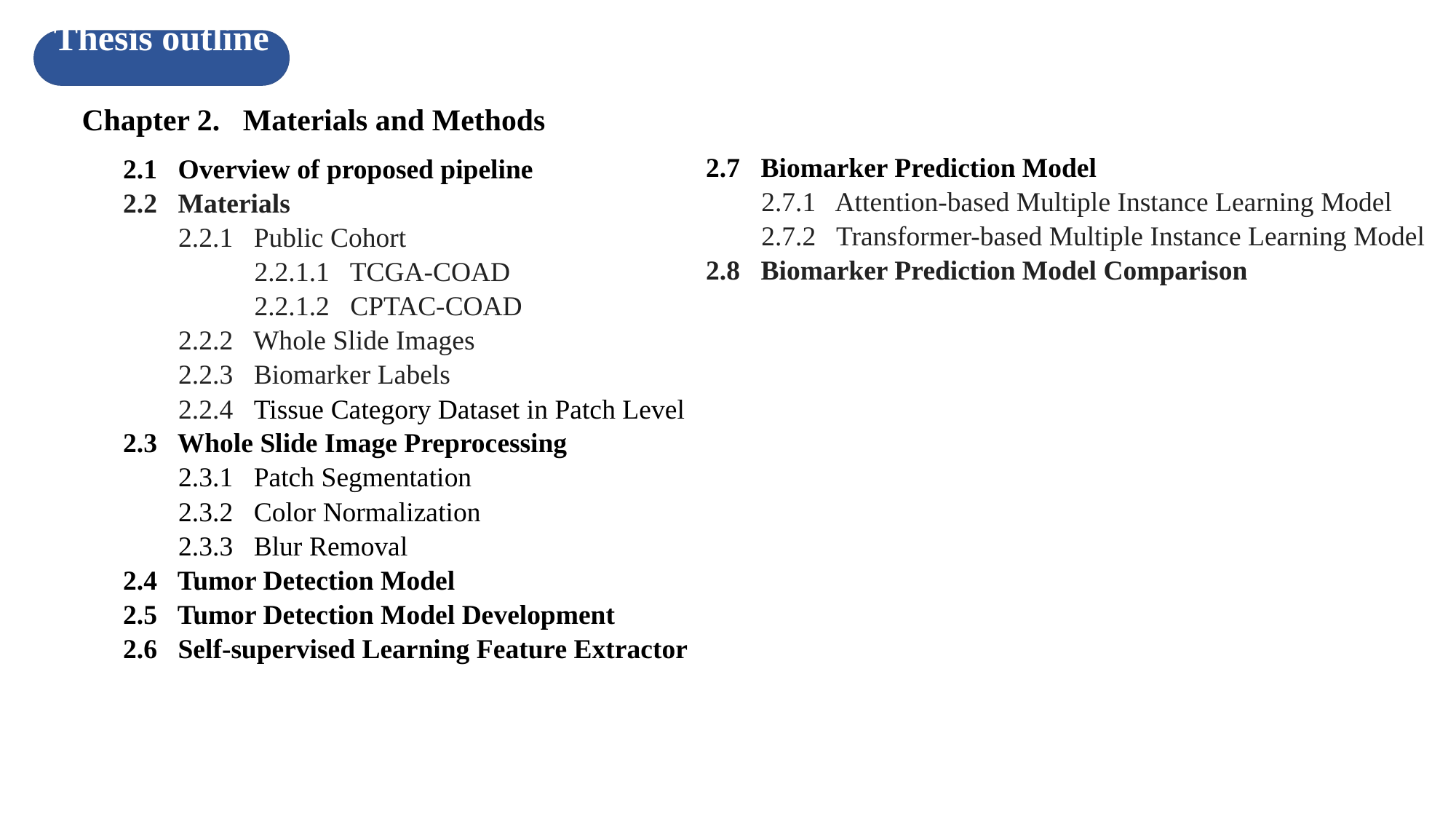

Thesis outline
Chapter 2.   Materials and Methods
2.7   Biomarker Prediction Model
        2.7.1   Attention-based Multiple Instance Learning Model
        2.7.2   Transformer-based Multiple Instance Learning Model
2.8   Biomarker Prediction Model Comparison
2.1   Overview of proposed pipeline
2.2   Materials
        2.2.1   Public Cohort
                   2.2.1.1   TCGA-COAD
                   2.2.1.2   CPTAC-COAD
        2.2.2   Whole Slide Images
        2.2.3   Biomarker Labels
        2.2.4   Tissue Category Dataset in Patch Level
2.3   Whole Slide Image Preprocessing
        2.3.1   Patch Segmentation
        2.3.2   Color Normalization
        2.3.3   Blur Removal
2.4   Tumor Detection Model
2.5   Tumor Detection Model Development
2.6   Self-supervised Learning Feature Extractor